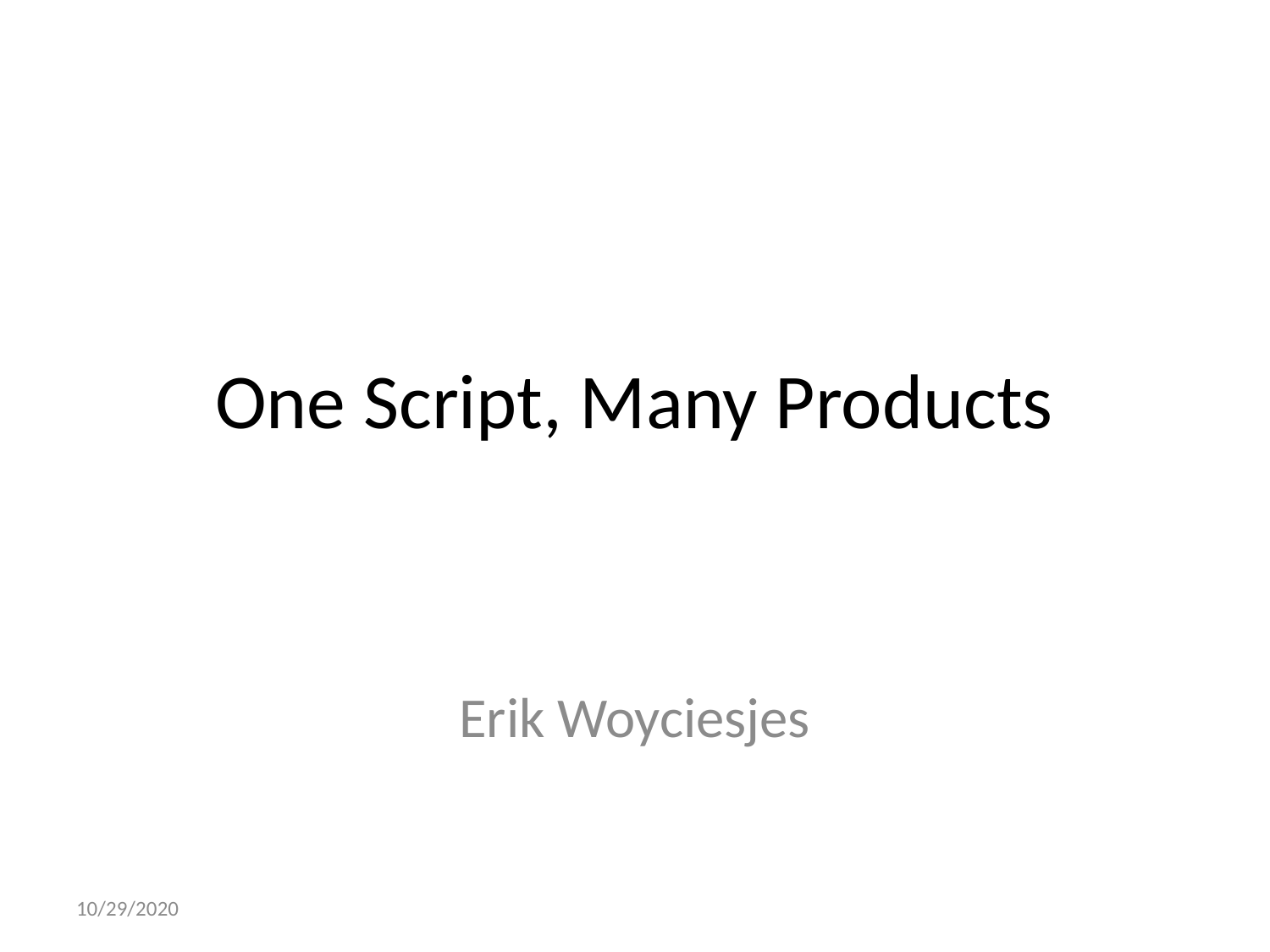

# One Script, Many Products
Erik Woyciesjes
10/29/2020